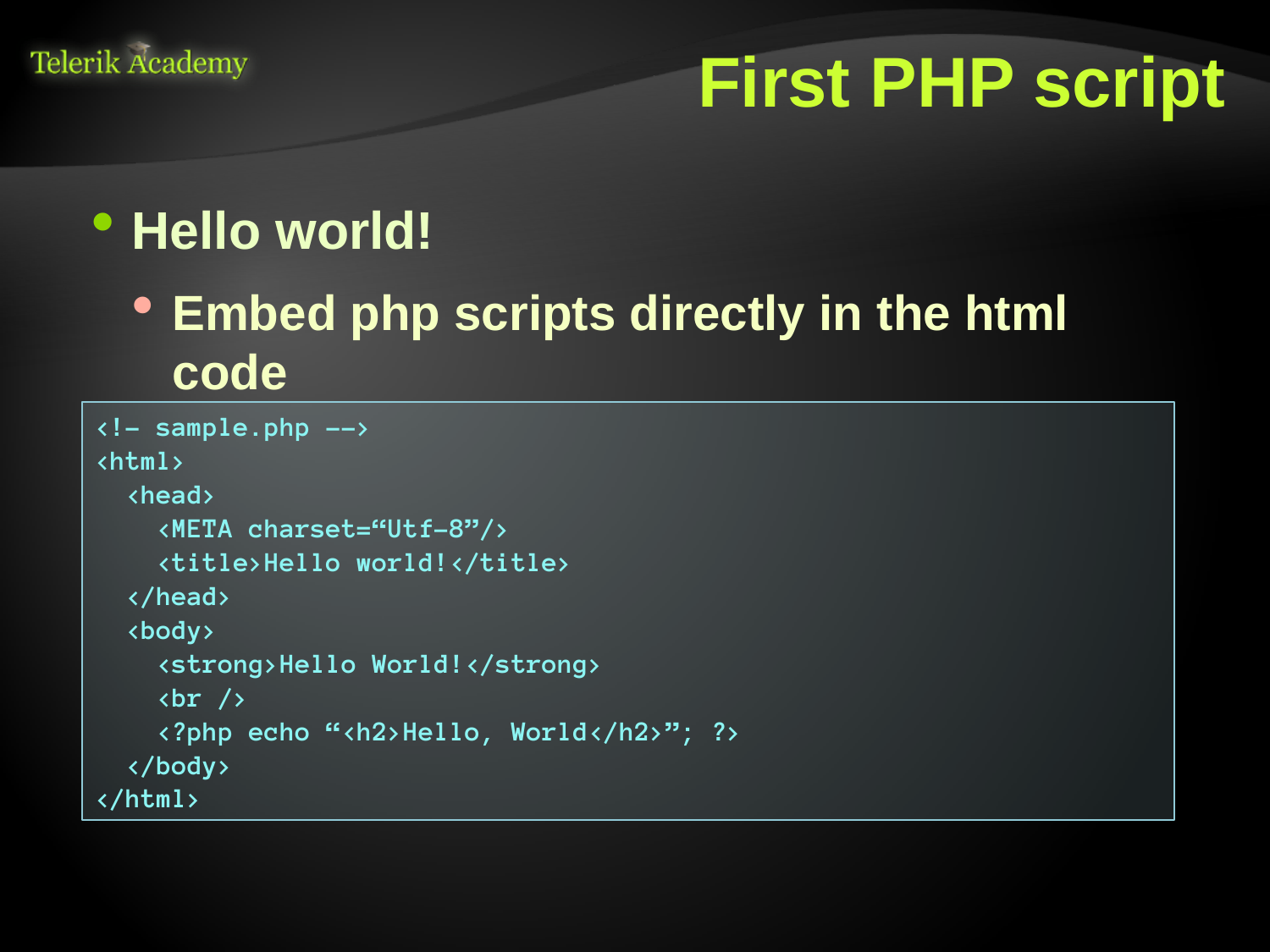

# First PHP script
Hello world!
Embed php scripts directly in the html code

<!– sample.php -->
<html>
  <head>
    <META charset=“Utf-8”/>
    <title>Hello world!</title>
  </head>
  <body>
    <strong>Hello World!</strong>
    <br />
    <?php echo “<h2>Hello, World</h2>”; ?>
  </body>
</html>